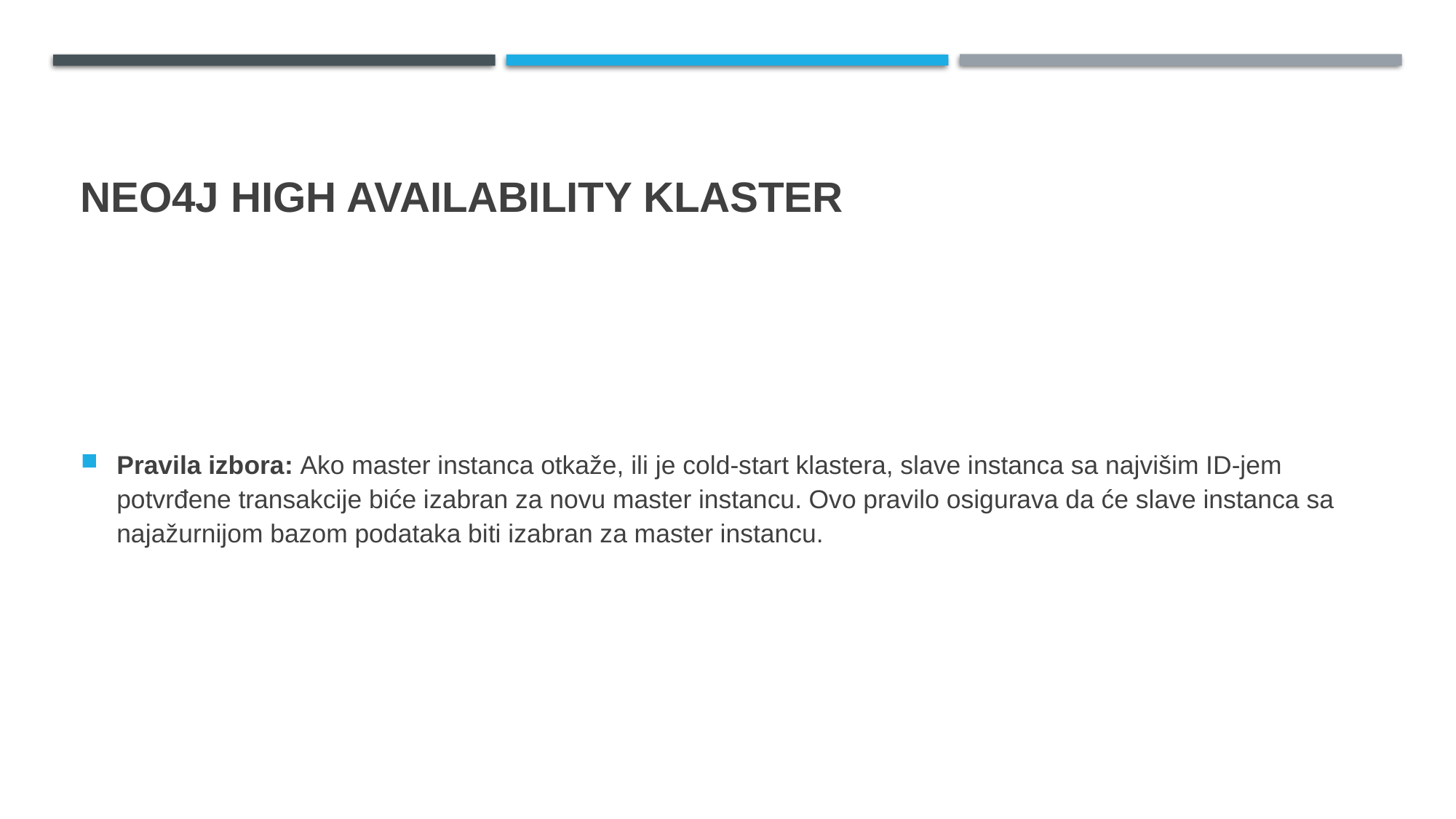

# Neo4j High Availability klaster
Pravila izbora: Ako master instanca otkaže, ili je cold-start klastera, slave instanca sa najvišim ID-jem potvrđene transakcije biće izabran za novu master instancu. Ovo pravilo osigurava da će slave instanca sa najažurnijom bazom podataka biti izabran za master instancu.